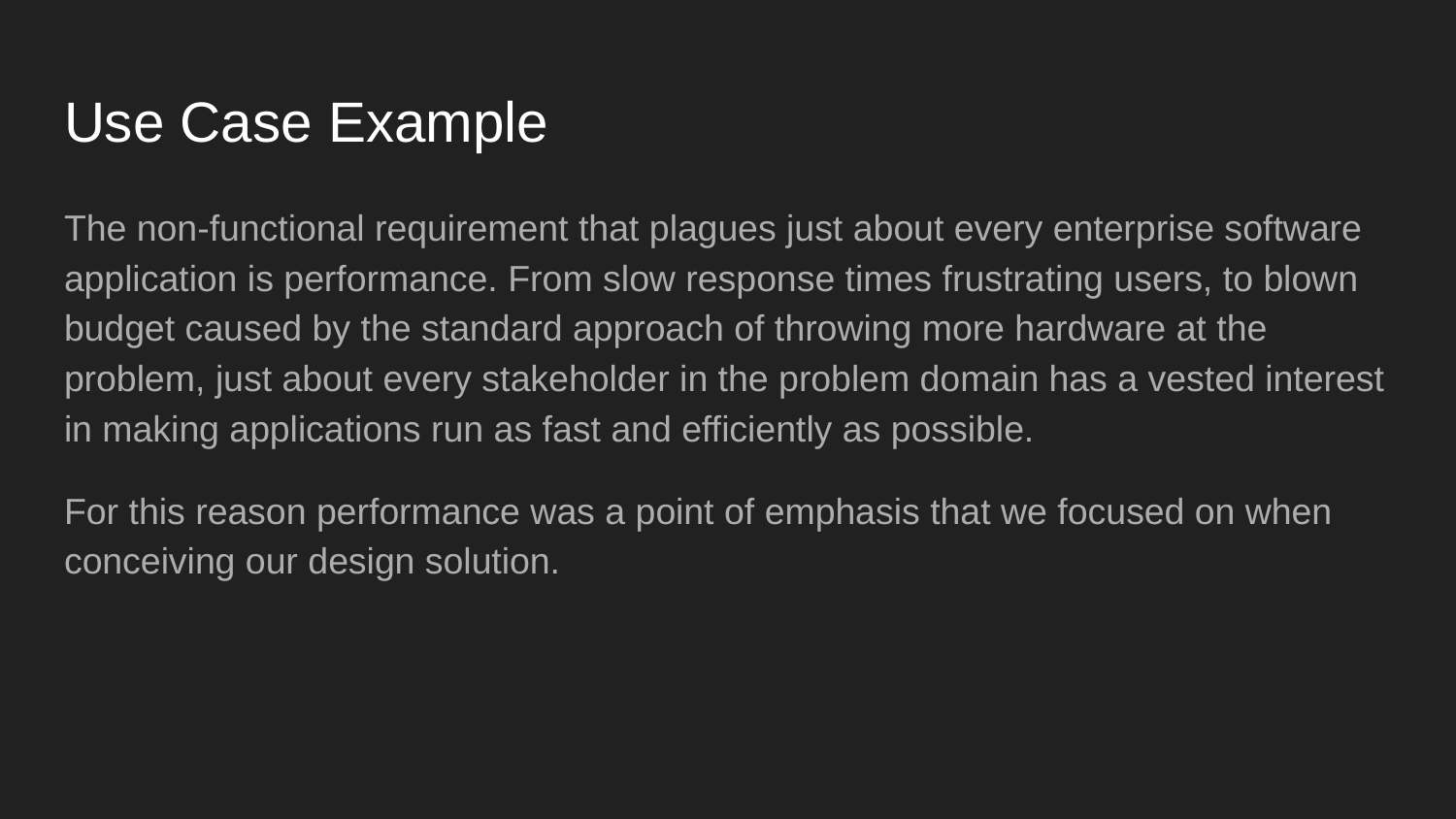

# Use Case Example
The non-functional requirement that plagues just about every enterprise software application is performance. From slow response times frustrating users, to blown budget caused by the standard approach of throwing more hardware at the problem, just about every stakeholder in the problem domain has a vested interest in making applications run as fast and efficiently as possible.
For this reason performance was a point of emphasis that we focused on when conceiving our design solution.